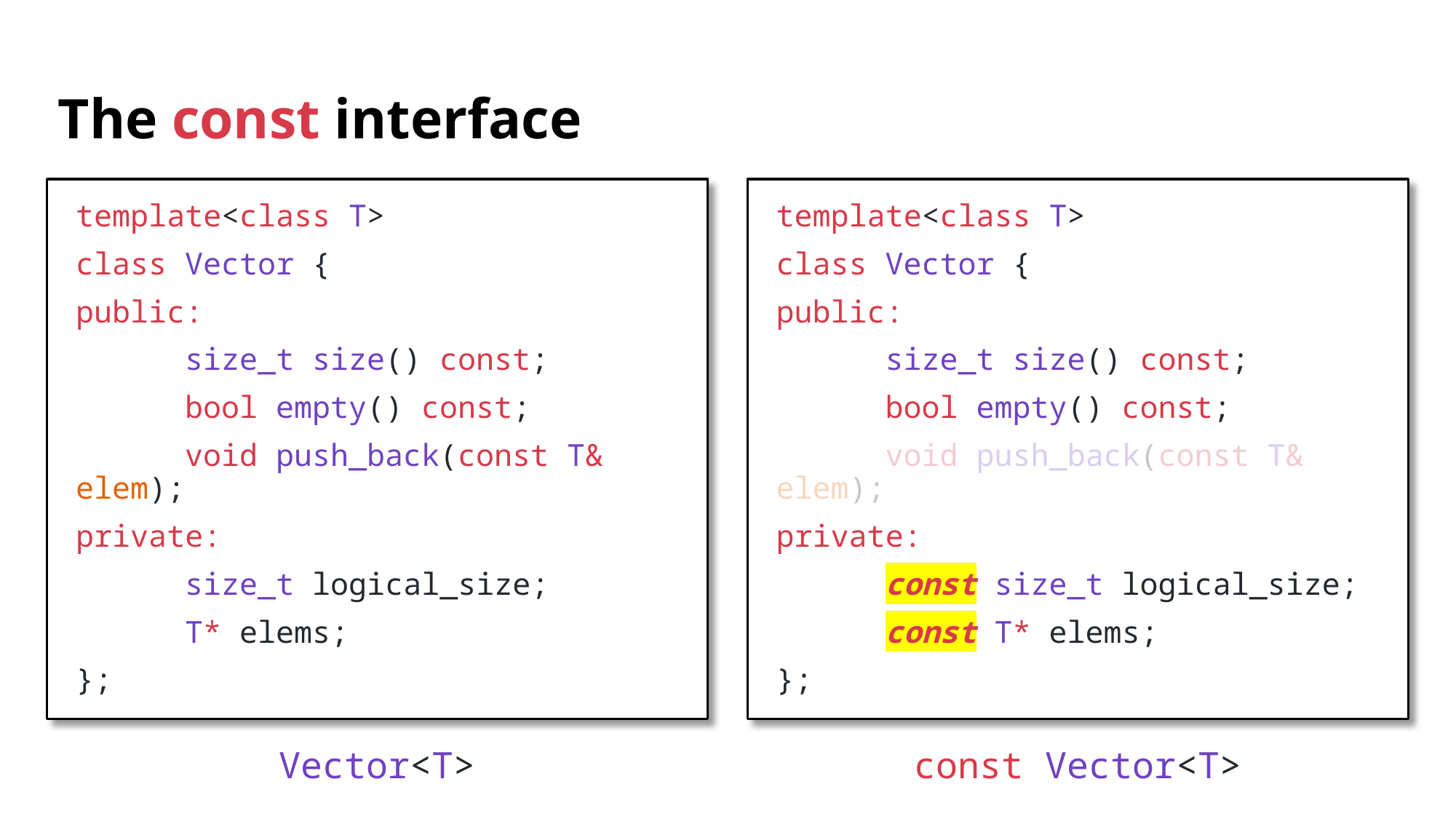

# The const interface
template<class T>
class Vector {
public:
	size_t size() const;
	bool empty() const;
	void push_back(const T& elem);
private:
	size_t logical_size;
	T* elems;
};
Vector<T>
template<class T>
class Vector {
public:
	size_t size() const;
	bool empty() const;
	void push_back(const T& elem);
private:
	const size_t logical_size;
	const T* elems;
};
const Vector<T>